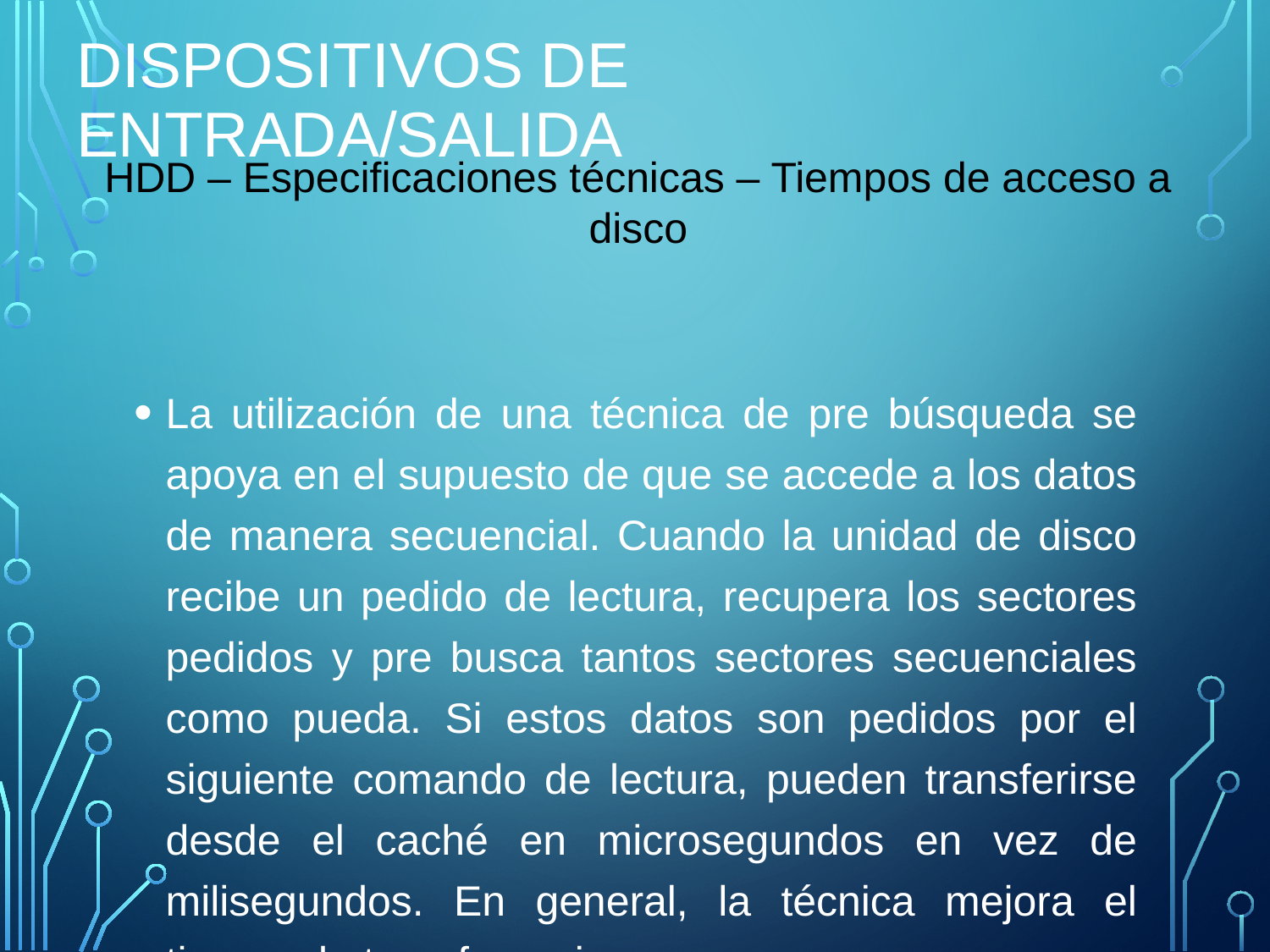

# Dispositivos de entrada/salida
HDD – Especificaciones técnicas – Tiempos de acceso a disco
La utilización de una técnica de pre búsqueda se apoya en el supuesto de que se accede a los datos de manera secuencial. Cuando la unidad de disco recibe un pedido de lectura, recupera los sectores pedidos y pre busca tantos sectores secuenciales como pueda. Si estos datos son pedidos por el siguiente comando de lectura, pueden transferirse desde el caché en microsegundos en vez de milisegundos. En general, la técnica mejora el tiempo de transferencia.